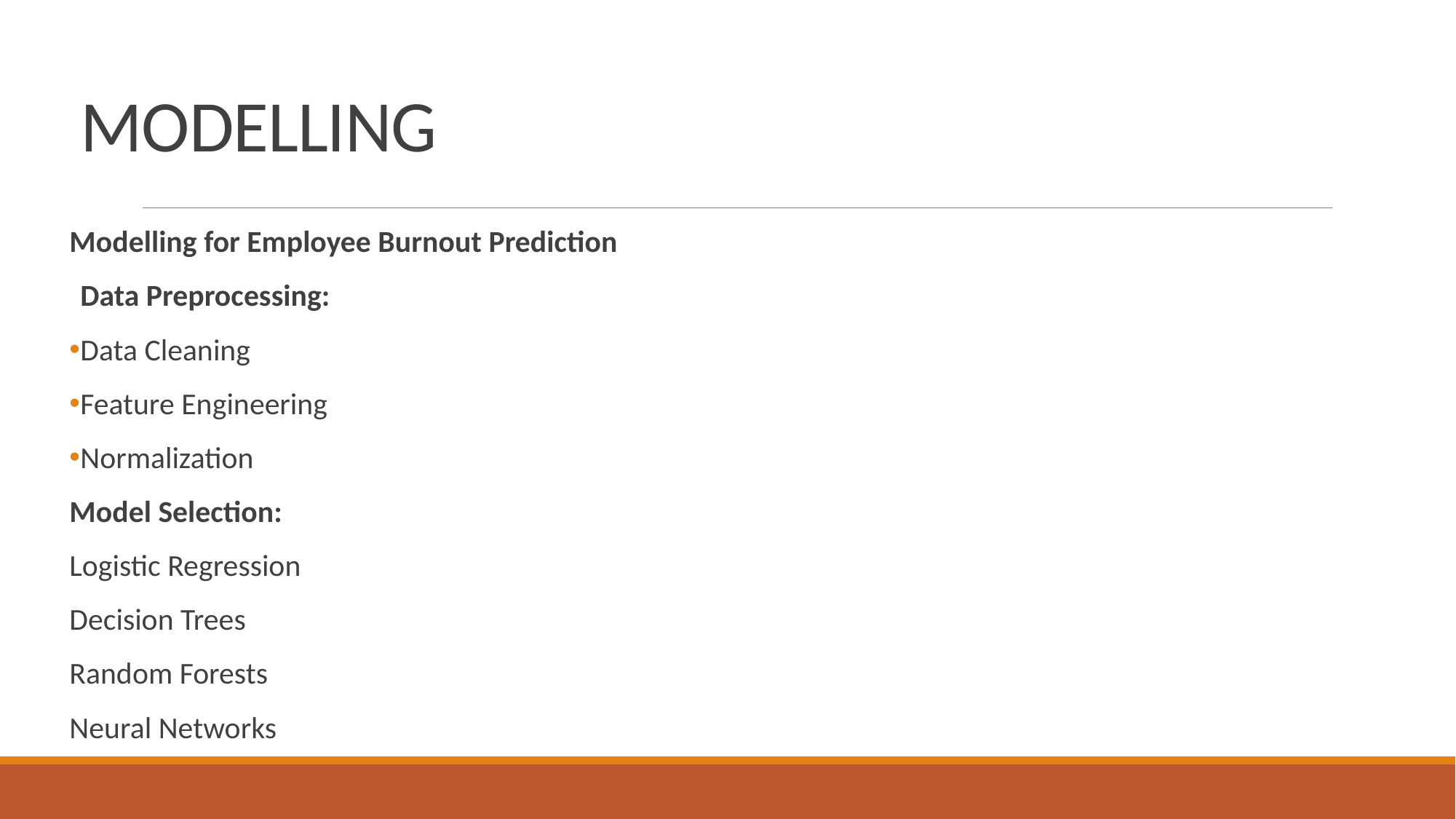

# MODELLING
Modelling for Employee Burnout Prediction
Data Preprocessing:
Data Cleaning
Feature Engineering
Normalization
Model Selection:
Logistic Regression
Decision Trees
Random Forests
Neural Networks